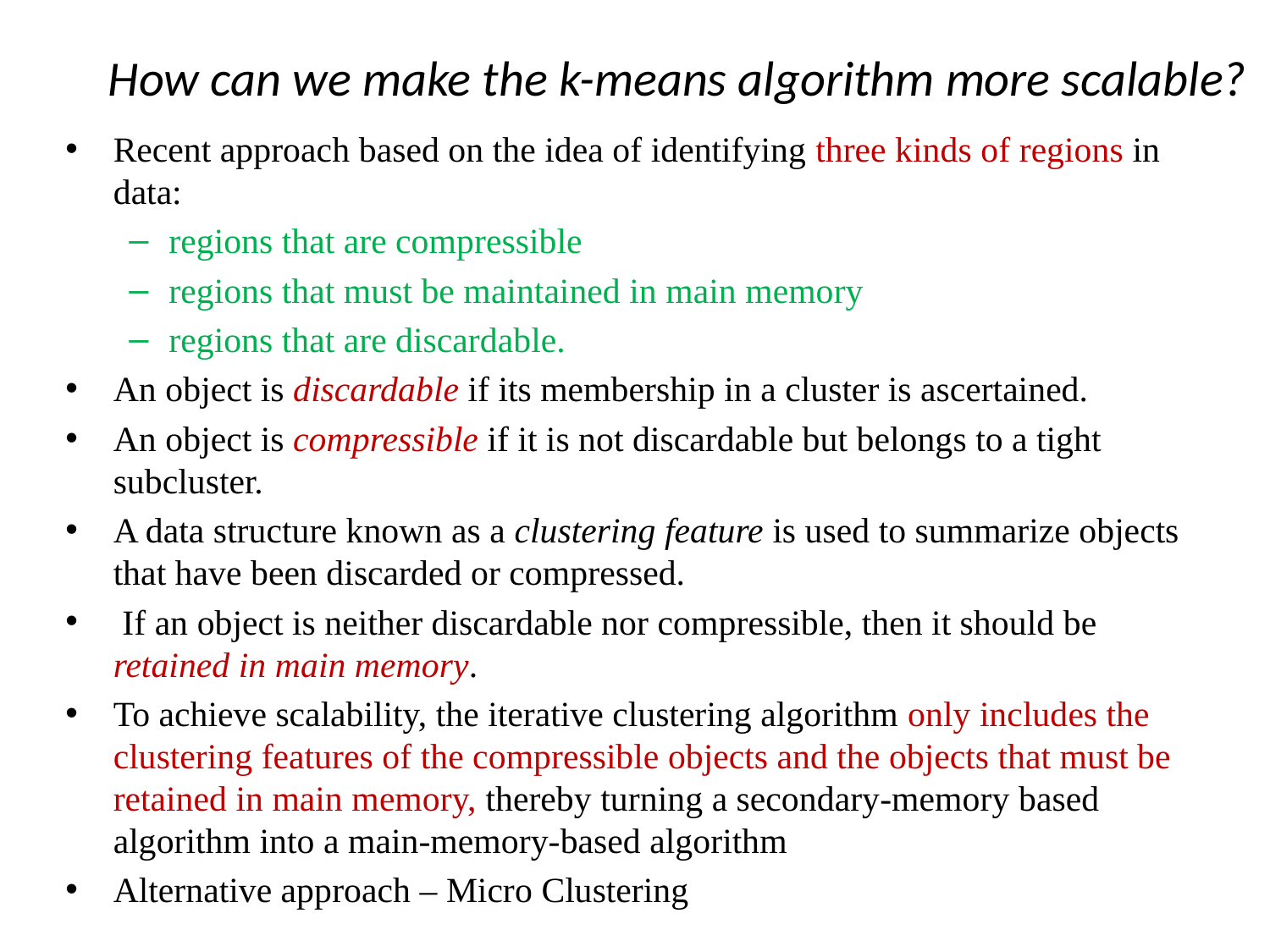

# How can we make the k-means algorithm more scalable?
Recent approach based on the idea of identifying three kinds of regions in data:
regions that are compressible
regions that must be maintained in main memory
regions that are discardable.
An object is discardable if its membership in a cluster is ascertained.
An object is compressible if it is not discardable but belongs to a tight subcluster.
A data structure known as a clustering feature is used to summarize objects that have been discarded or compressed.
 If an object is neither discardable nor compressible, then it should be retained in main memory.
To achieve scalability, the iterative clustering algorithm only includes the clustering features of the compressible objects and the objects that must be retained in main memory, thereby turning a secondary-memory based algorithm into a main-memory-based algorithm
Alternative approach – Micro Clustering